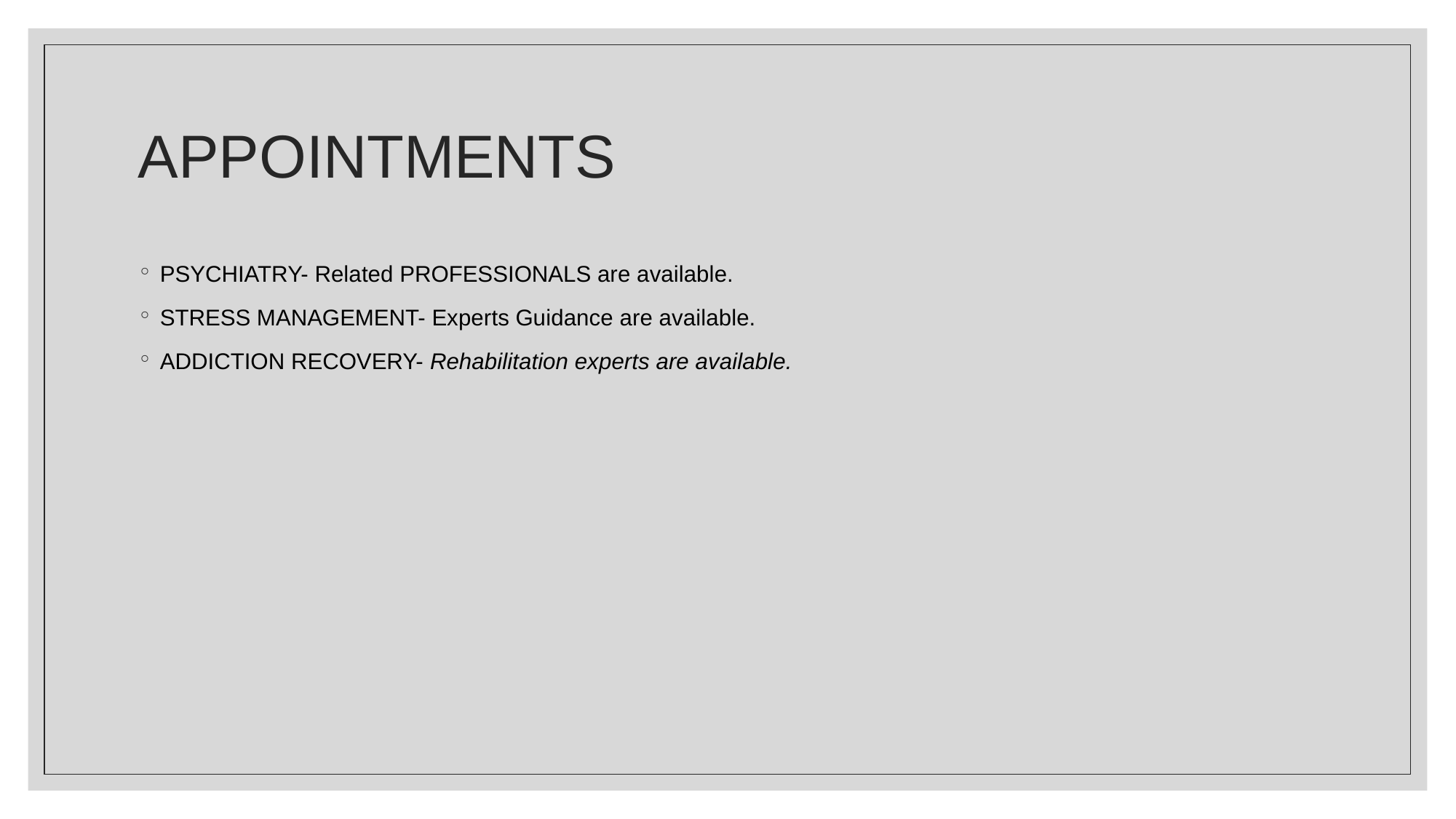

# APPOINTMENTS
PSYCHIATRY- Related PROFESSIONALS are available.
STRESS MANAGEMENT- Experts Guidance are available.
ADDICTION RECOVERY- Rehabilitation experts are available.